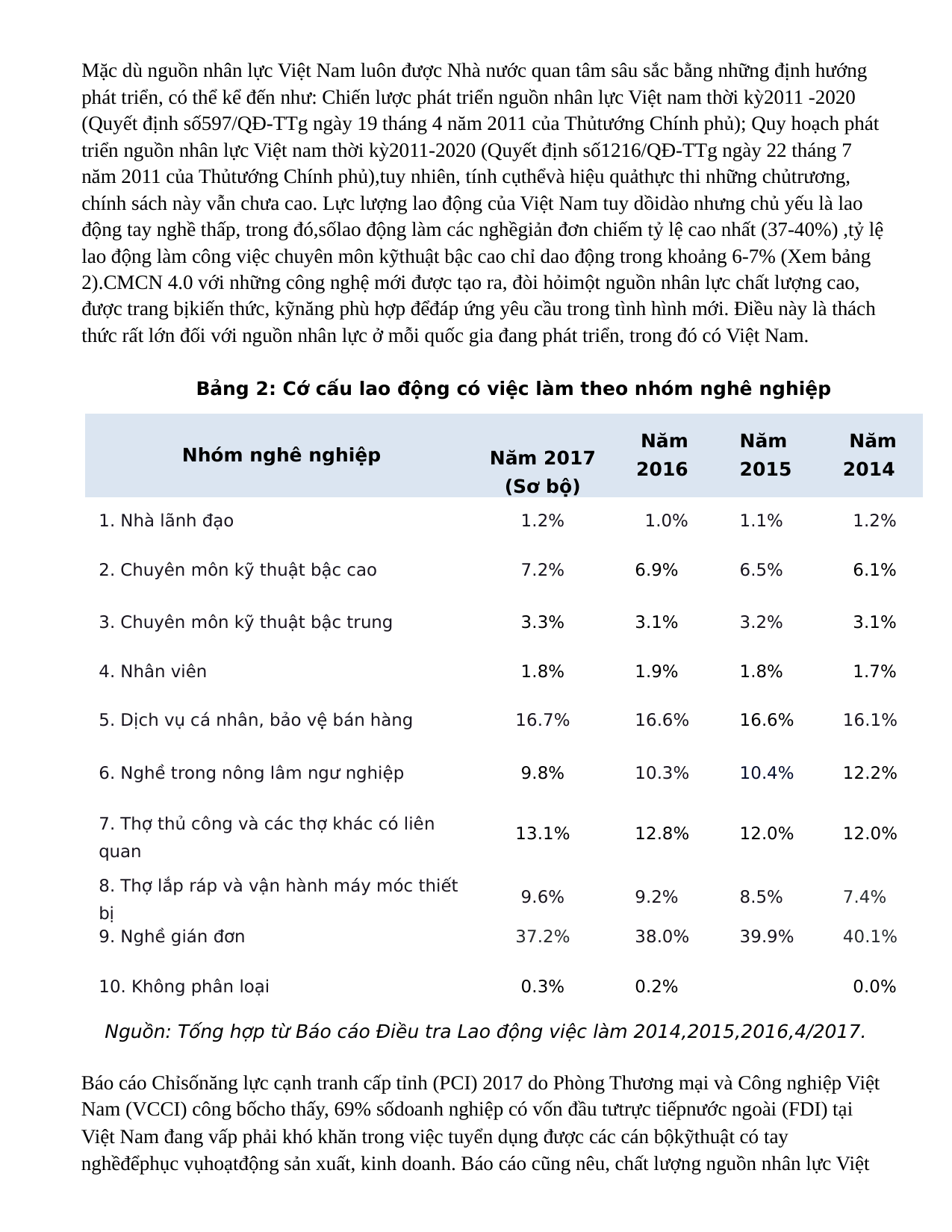

Mặc dù nguồn nhân lực Việt Nam luôn được Nhà nước quan tâm sâu sắc bằng những định hướng phát triển, có thể kể đến như: Chiến lược phát triển nguồn nhân lực Việt nam thời kỳ2011 -2020 (Quyết định số597/QĐ-TTg ngày 19 tháng 4 năm 2011 của Thủtướng Chính phủ); Quy hoạch phát triển nguồn nhân lực Việt nam thời kỳ2011-2020 (Quyết định số1216/QĐ-TTg ngày 22 tháng 7 năm 2011 của Thủtướng Chính phủ),tuy nhiên, tính cụthểvà hiệu quảthực thi những chủtrương, chính sách này vẫn chưa cao. Lực lượng lao động của Việt Nam tuy dồidào nhưng chủ yếu là lao động tay nghề thấp, trong đó,sốlao động làm các nghềgiản đơn chiếm tỷ lệ cao nhất (37-40%) ,tỷ lệ lao động làm công việc chuyên môn kỹthuật bậc cao chỉ dao động trong khoảng 6-7% (Xem bảng 2).CMCN 4.0 với những công nghệ mới được tạo ra, đòi hỏimột nguồn nhân lực chất lượng cao, được trang bịkiến thức, kỹnăng phù hợp đểđáp ứng yêu cầu trong tình hình mới. Điều này là thách thức rất lớn đối với nguồn nhân lực ở mỗi quốc gia đang phát triển, trong đó có Việt Nam.
Bảng 2: Cớ cấu lao động có việc làm theo nhóm nghê nghiệp
| Nhóm nghê nghiệp | Năm 2017 (Sơ bộ) | Năm 2016 | Năm 2015 | Năm 2014 |
| --- | --- | --- | --- | --- |
| 1. Nhà lãnh đạo | 1.2% | 1.0% | 1.1% | 1.2% |
| 2. Chuyên môn kỹ thuật bậc cao | 7.2% | 6.9% | 6.5% | 6.1% |
| 3. Chuyên môn kỹ thuật bậc trung | 3.3% | 3.1% | 3.2% | 3.1% |
| 4. Nhân viên | 1.8% | 1.9% | 1.8% | 1.7% |
| 5. Dịch vụ cá nhân, bảo vệ bán hàng | 16.7% | 16.6% | 16.6% | 16.1% |
| 6. Nghề trong nông lâm ngư nghiệp | 9.8% | 10.3% | 10.4% | 12.2% |
| 7. Thợ thủ công và các thợ khác có liên quan | 13.1% | 12.8% | 12.0% | 12.0% |
| 8. Thợ lắp ráp và vận hành máy móc thiết bị | 9.6% | 9.2% | 8.5% | 7.4% |
| 9. Nghề gián đơn | 37.2% | 38.0% | 39.9% | 40.1% |
| 10. Không phân loại | 0.3% | 0.2% |  | 0.0% |
Nguồn: Tống hợp từ Báo cáo Điều tra Lao động việc làm 2014,2015,2016,4/2017.
Báo cáo Chỉsốnăng lực cạnh tranh cấp tỉnh (PCI) 2017 do Phòng Thương mại và Công nghiệp Việt Nam (VCCI) công bốcho thấy, 69% sốdoanh nghiệp có vốn đầu tưtrực tiếpnước ngoài (FDI) tại Việt Nam đang vấp phải khó khăn trong việc tuyển dụng được các cán bộkỹthuật có tay nghềđểphục vụhoạtđộng sản xuất, kinh doanh. Báo cáo cũng nêu, chất lượng nguồn nhân lực Việt